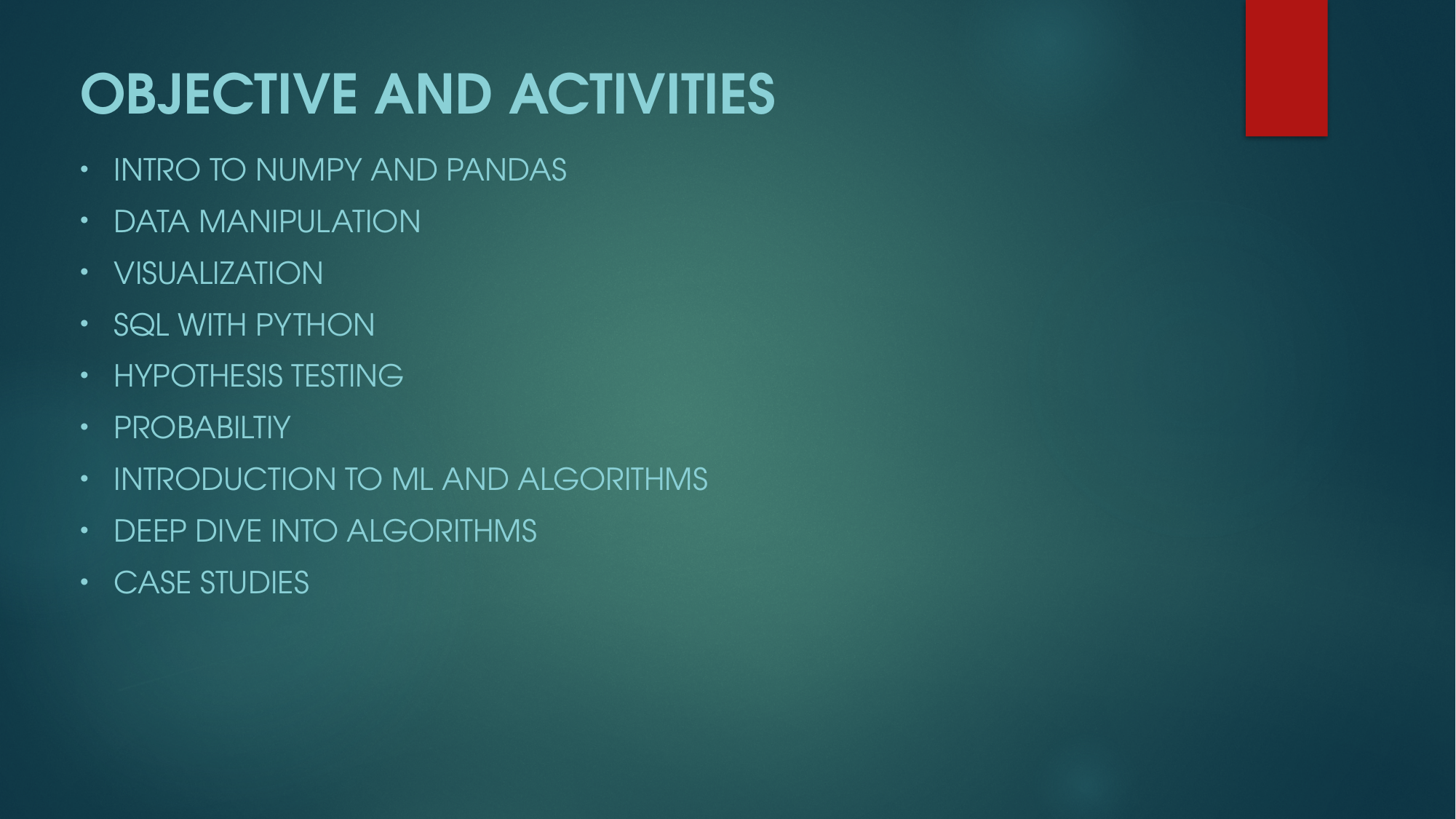

# Objective and Activities
Intro To Numpy and PANDAs
Data Manipulation
Visualization
SQL with PYTHON
Hypothesis Testing
PROBABILTIY
Introduction to ML and Algorithms
Deep Dive into Algorithms
Case Studies